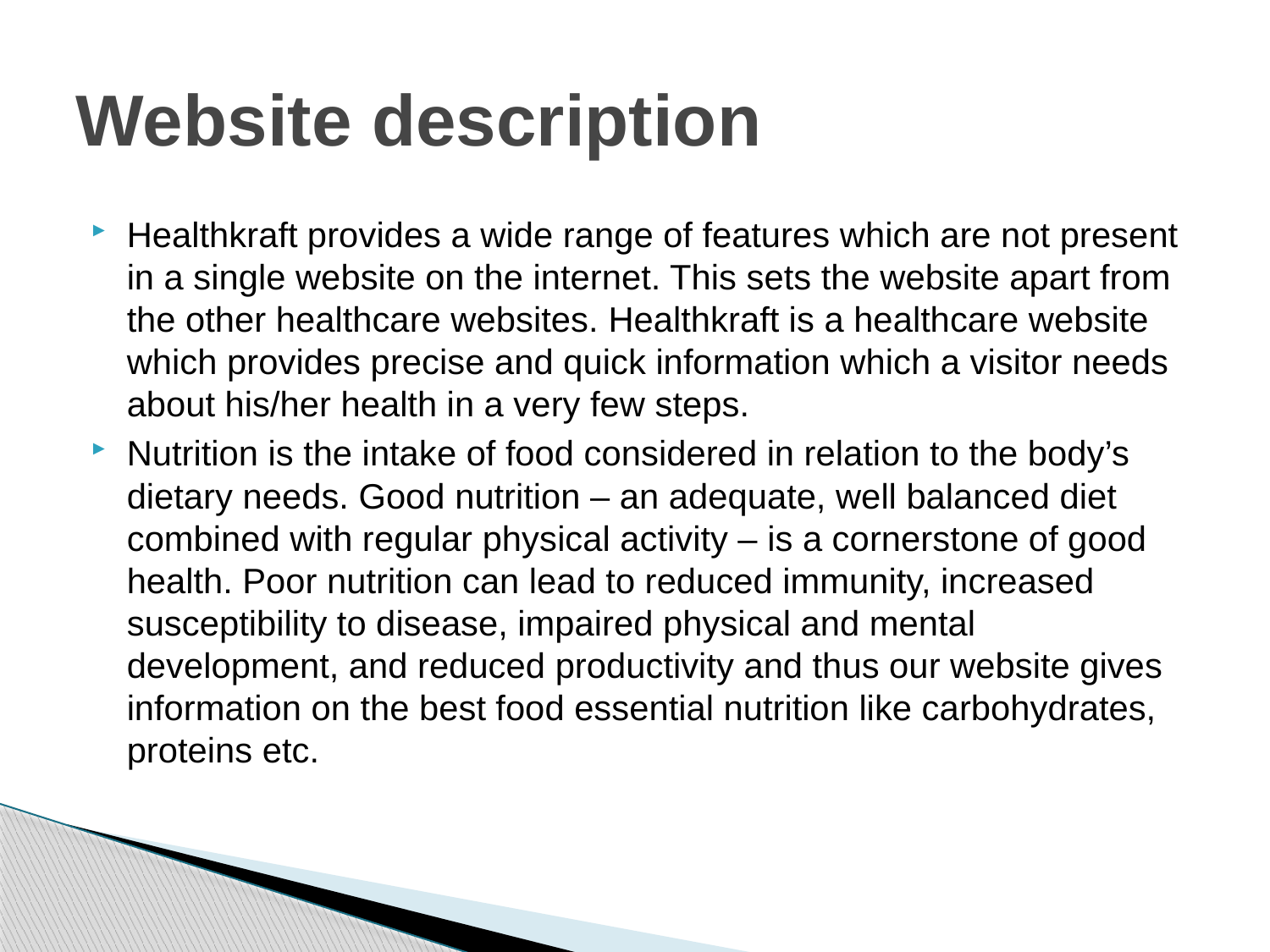

# Website description
Healthkraft provides a wide range of features which are not present in a single website on the internet. This sets the website apart from the other healthcare websites. Healthkraft is a healthcare website which provides precise and quick information which a visitor needs about his/her health in a very few steps.
Nutrition is the intake of food considered in relation to the body’s dietary needs. Good nutrition – an adequate, well balanced diet combined with regular physical activity – is a cornerstone of good health. Poor nutrition can lead to reduced immunity, increased susceptibility to disease, impaired physical and mental development, and reduced productivity and thus our website gives information on the best food essential nutrition like carbohydrates, proteins etc.